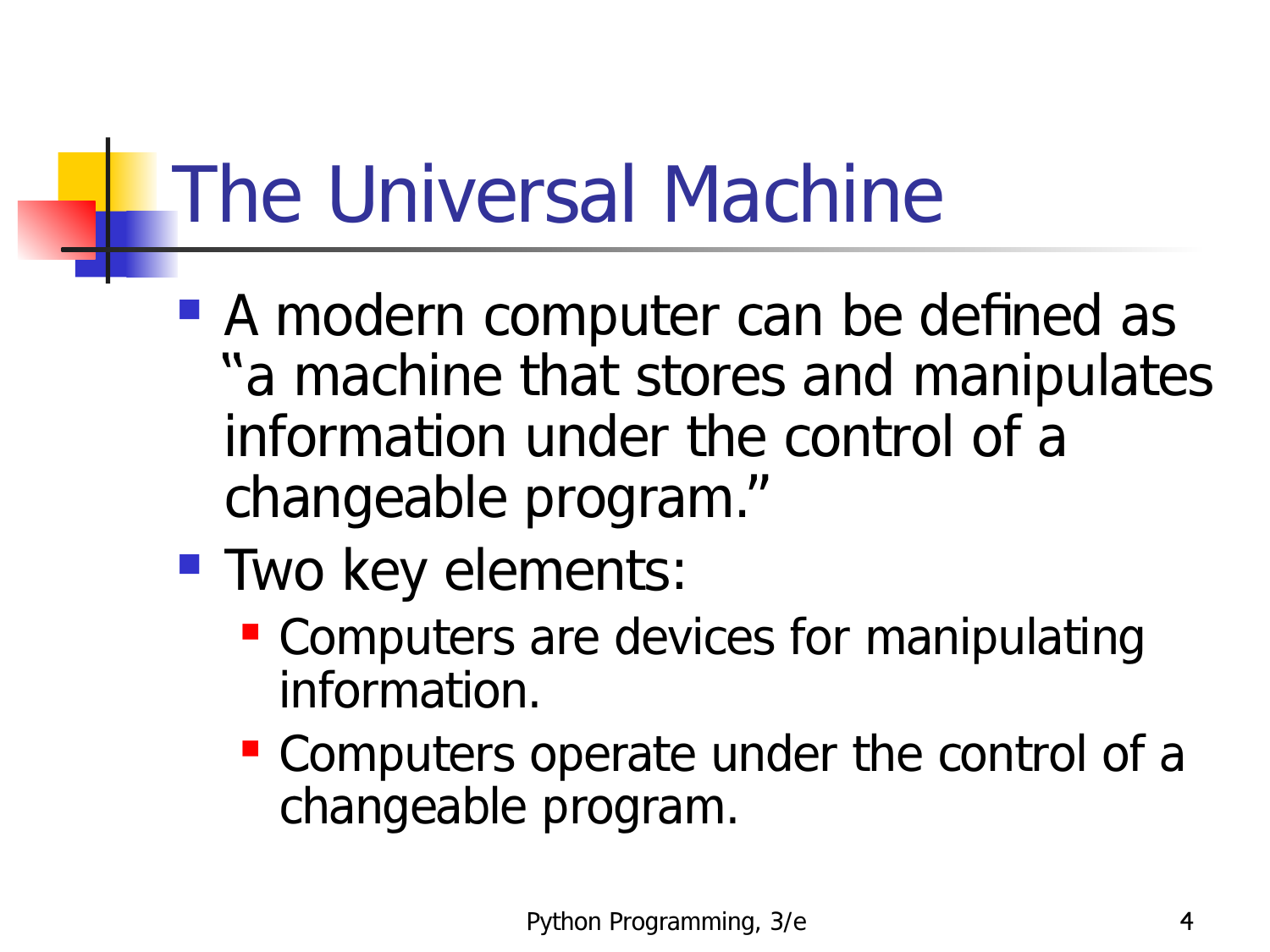

The Universal Machine
A modern computer can be defined as “a machine that stores and manipulates information under the control of a changeable program.”
Two key elements:
Computers are devices for manipulating information.
Computers operate under the control of a changeable program.
Python Programming, 3/e
4